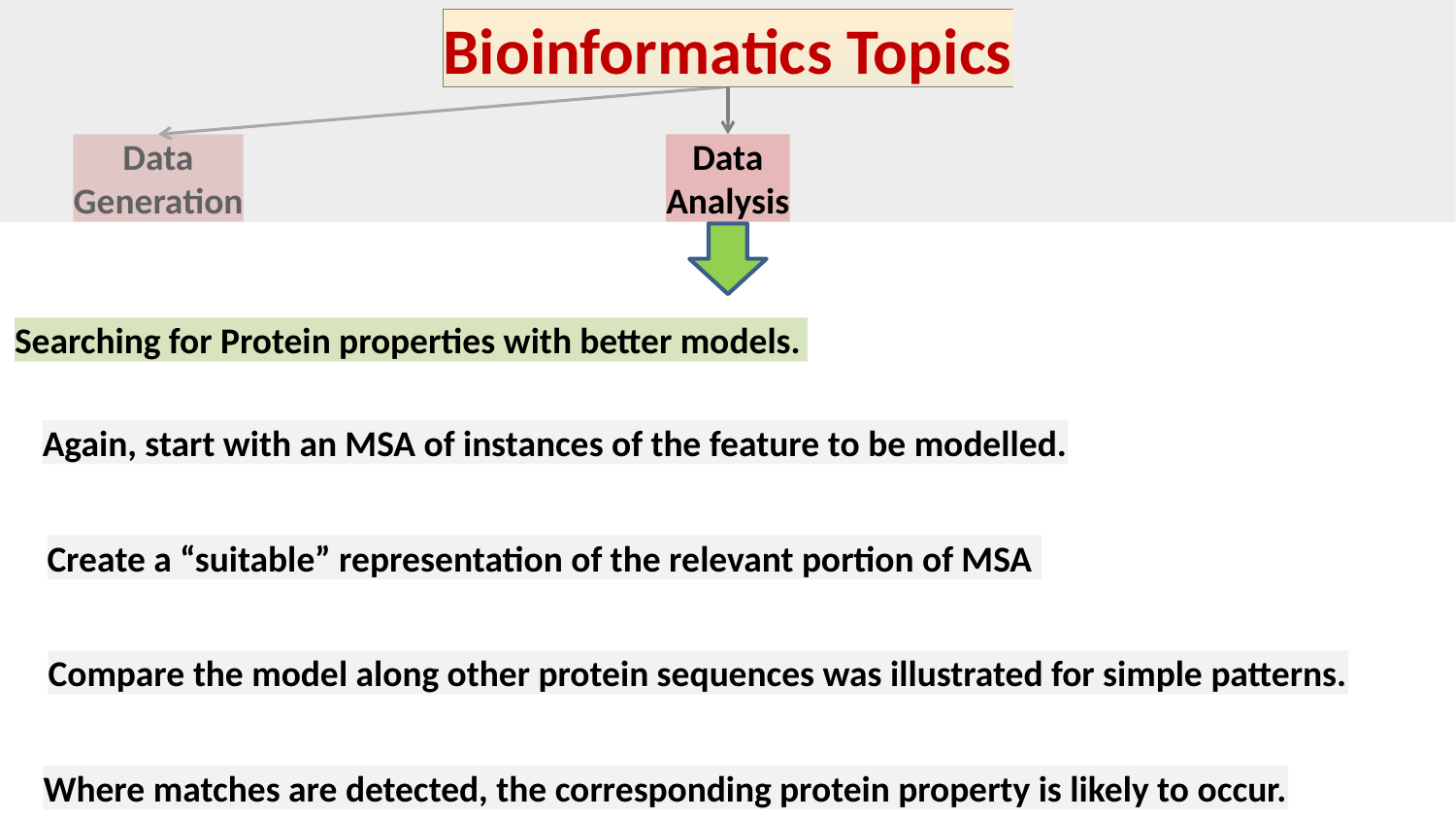

Bioinformatics Topics
Data
Generation
Data
Analysis

Searching for Protein properties with better models.
Again, start with an MSA of instances of the feature to be modelled.
Create a “suitable” representation of the relevant portion of MSA
Compare the model along other protein sequences was illustrated for simple patterns.
Where matches are detected, the corresponding protein property is likely to occur.